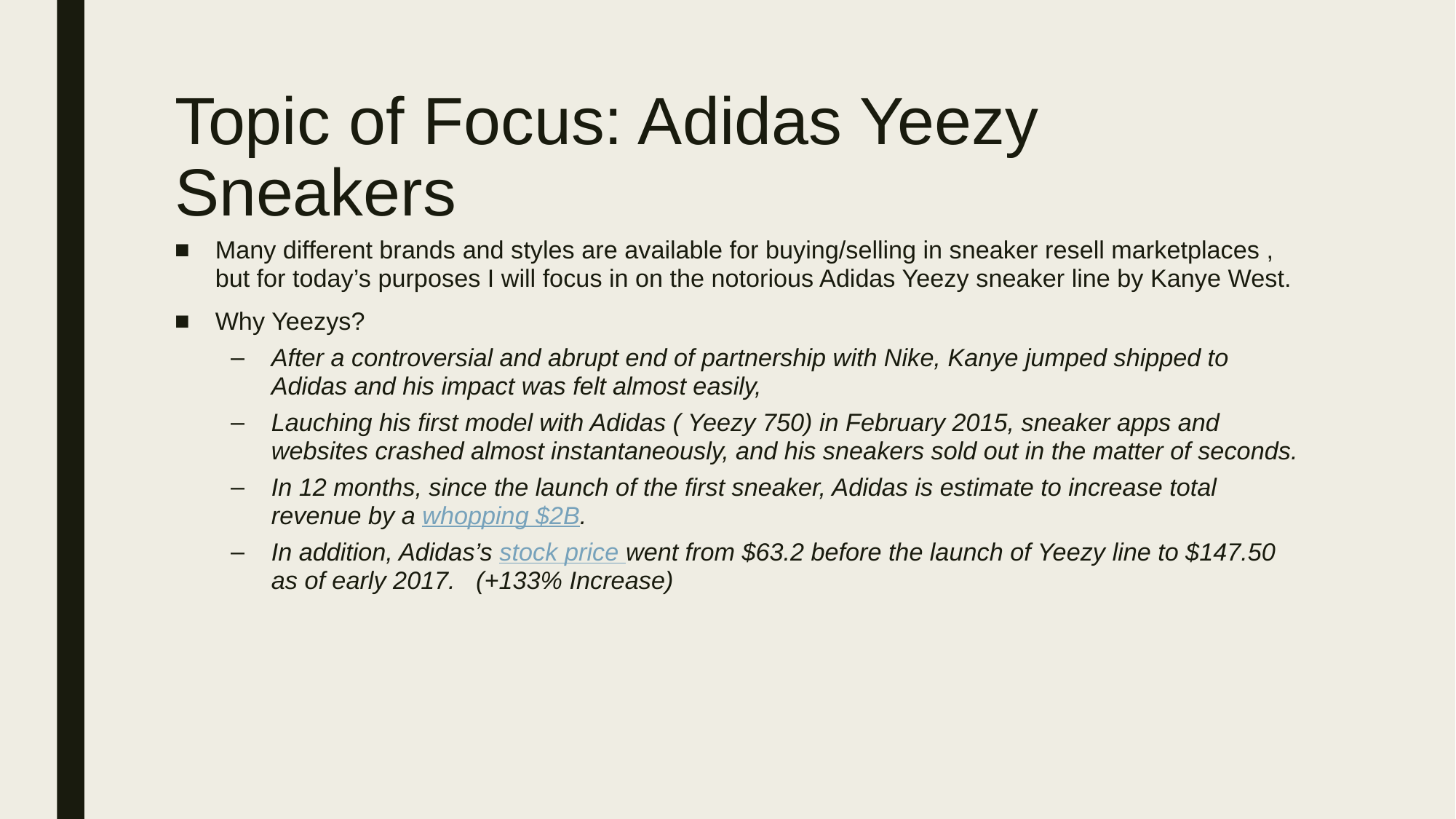

# Topic of Focus: Adidas Yeezy Sneakers
Many different brands and styles are available for buying/selling in sneaker resell marketplaces , but for today’s purposes I will focus in on the notorious Adidas Yeezy sneaker line by Kanye West.
Why Yeezys?
After a controversial and abrupt end of partnership with Nike, Kanye jumped shipped to Adidas and his impact was felt almost easily,
Lauching his first model with Adidas ( Yeezy 750) in February 2015, sneaker apps and websites crashed almost instantaneously, and his sneakers sold out in the matter of seconds.
In 12 months, since the launch of the first sneaker, Adidas is estimate to increase total revenue by a whopping $2B.
In addition, Adidas’s stock price went from $63.2 before the launch of Yeezy line to $147.50 as of early 2017.   (+133% Increase)